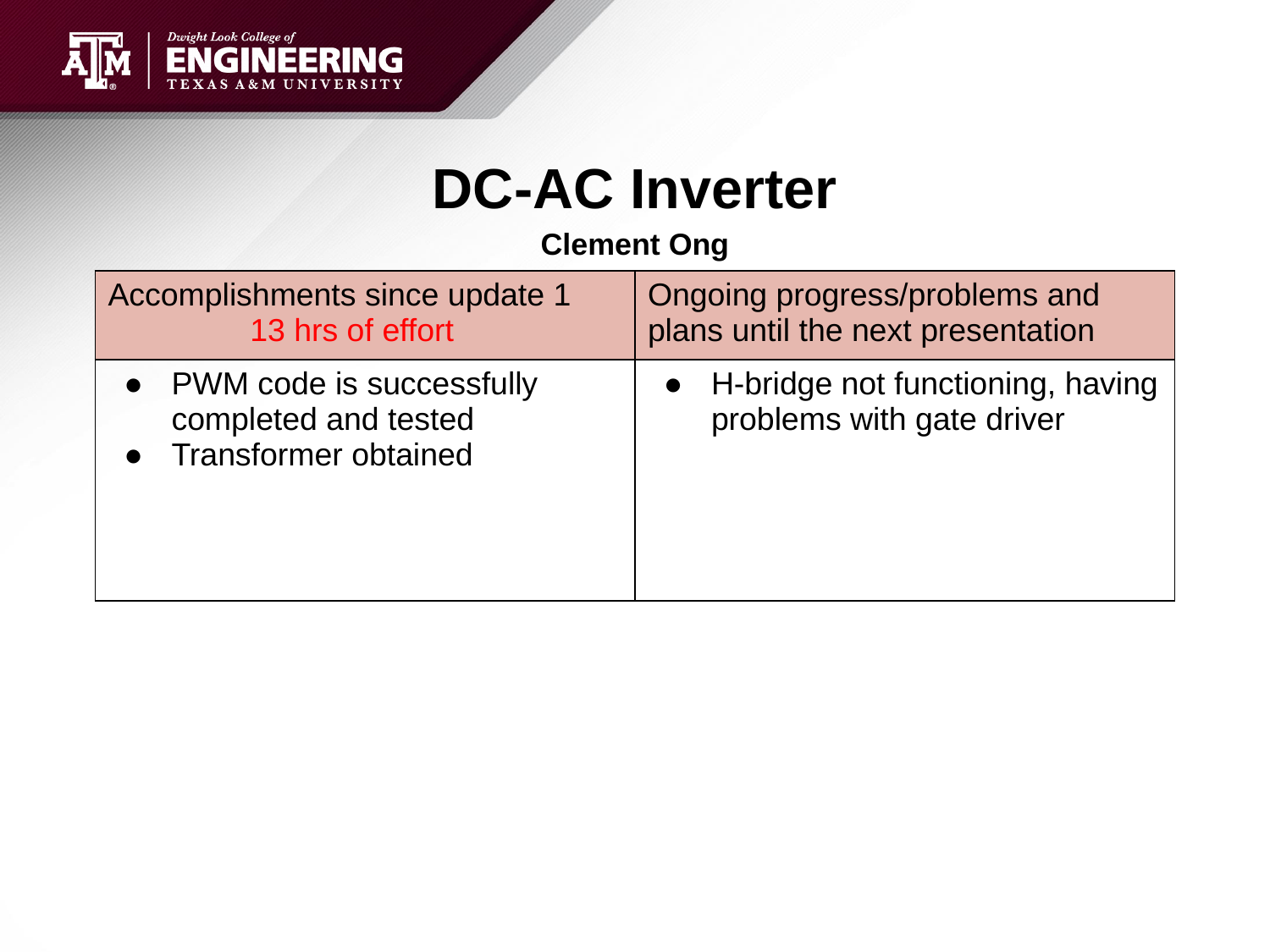

# DC-AC Inverter
Clement Ong
| Accomplishments since update 1 13 hrs of effort | Ongoing progress/problems and plans until the next presentation |
| --- | --- |
| PWM code is successfully completed and tested Transformer obtained | H-bridge not functioning, having problems with gate driver |